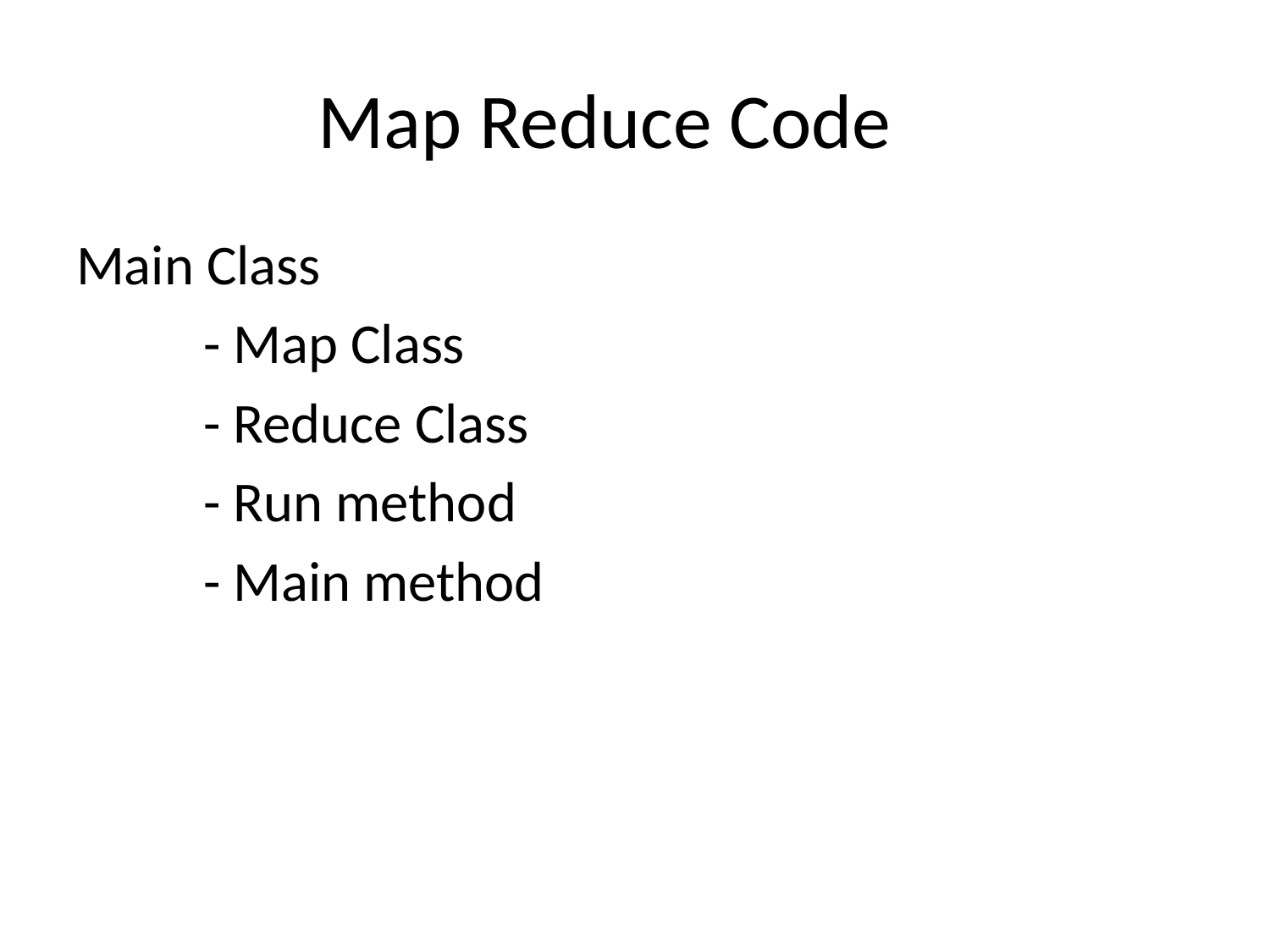

# Map Reduce Code
Main Class
	- Map Class
	- Reduce Class
	- Run method
	- Main method